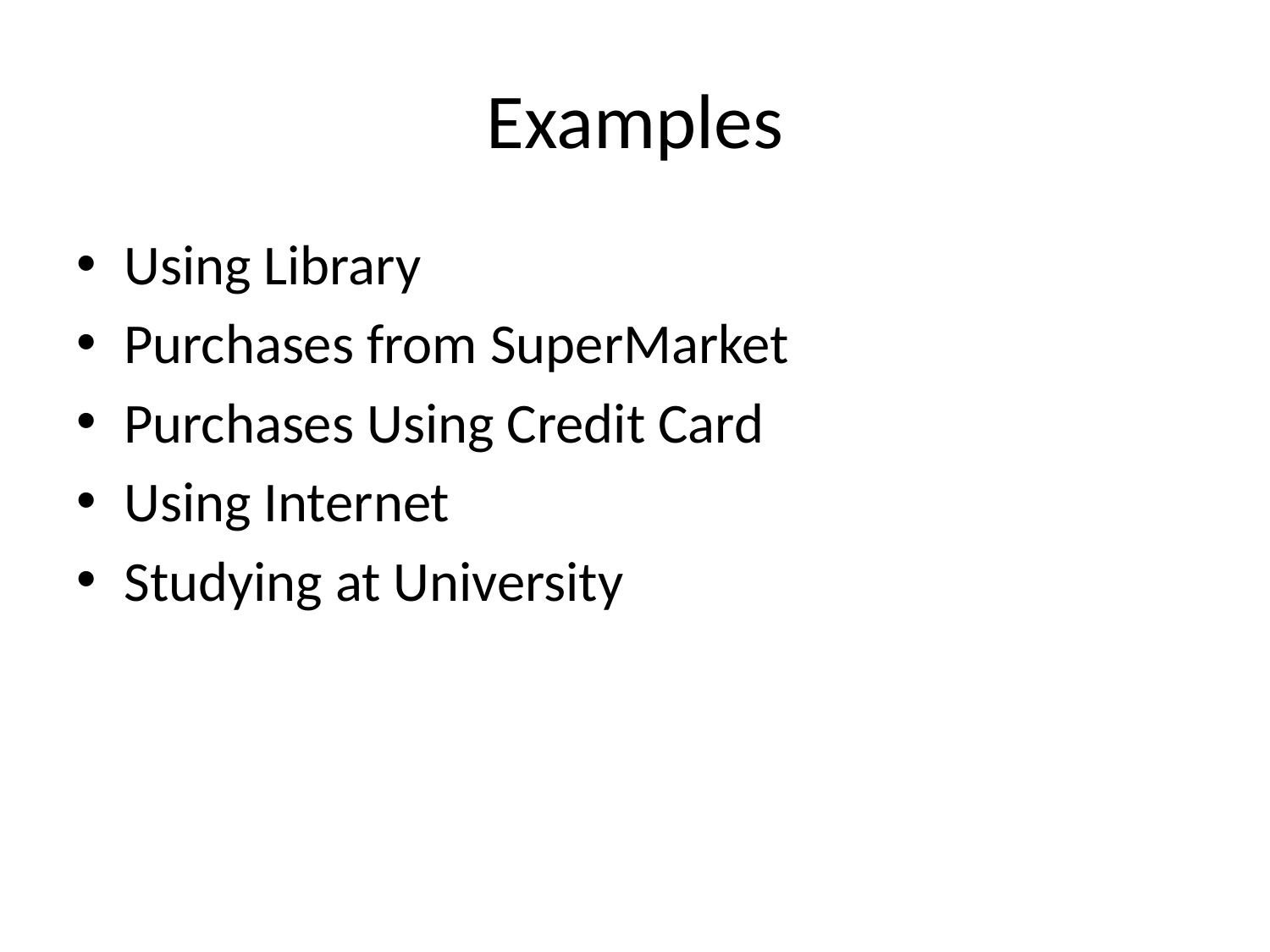

# Examples
Using Library
Purchases from SuperMarket
Purchases Using Credit Card
Using Internet
Studying at University